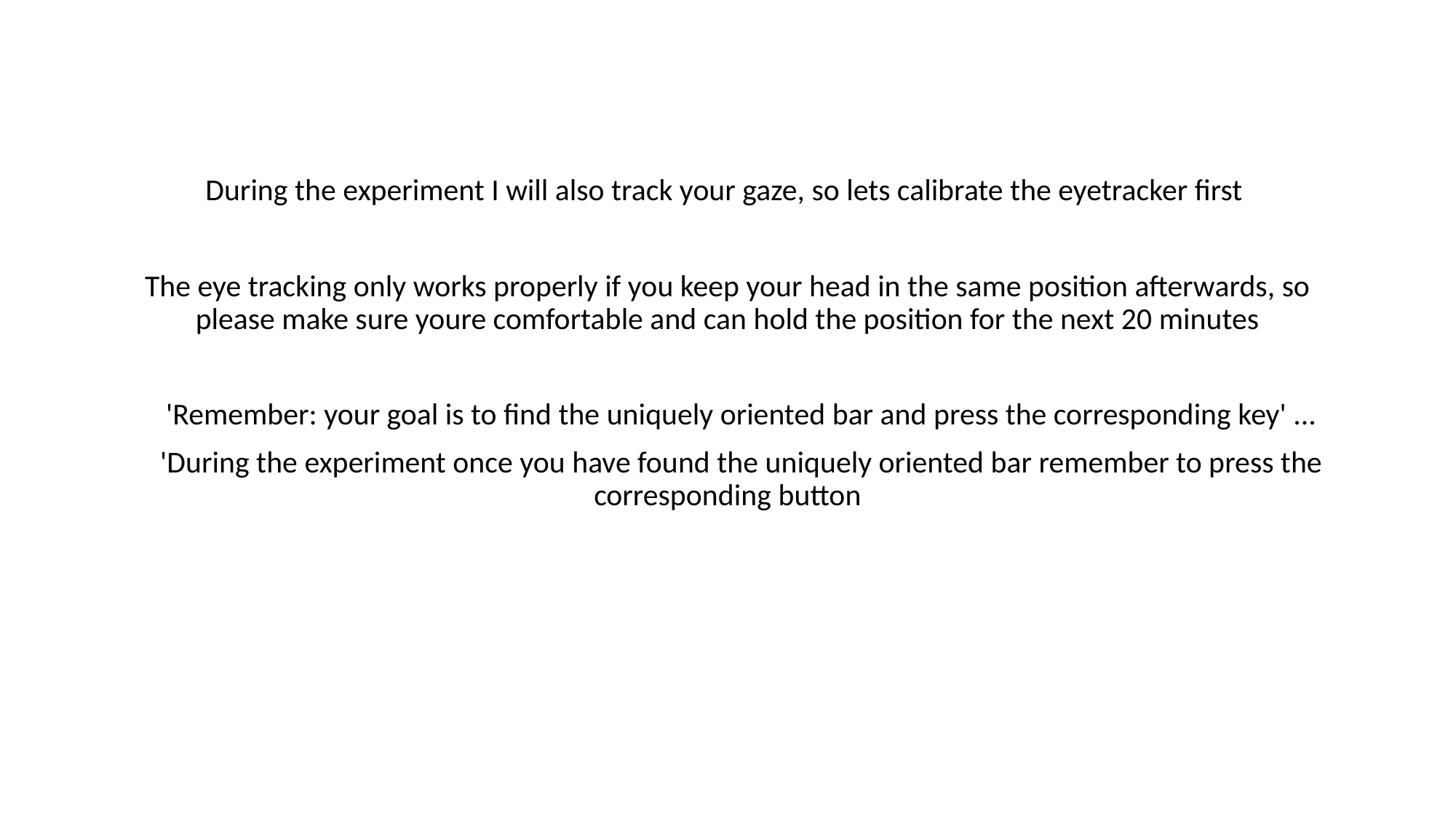

During the experiment I will also track your gaze, so lets calibrate the eyetracker first

The eye tracking only works properly if you keep your head in the same position afterwards, so please make sure youre comfortable and can hold the position for the next 20 minutes

    'Remember: your goal is to find the uniquely oriented bar and press the corresponding key' ...
    'During the experiment once you have found the uniquely oriented bar remember to press the corresponding button